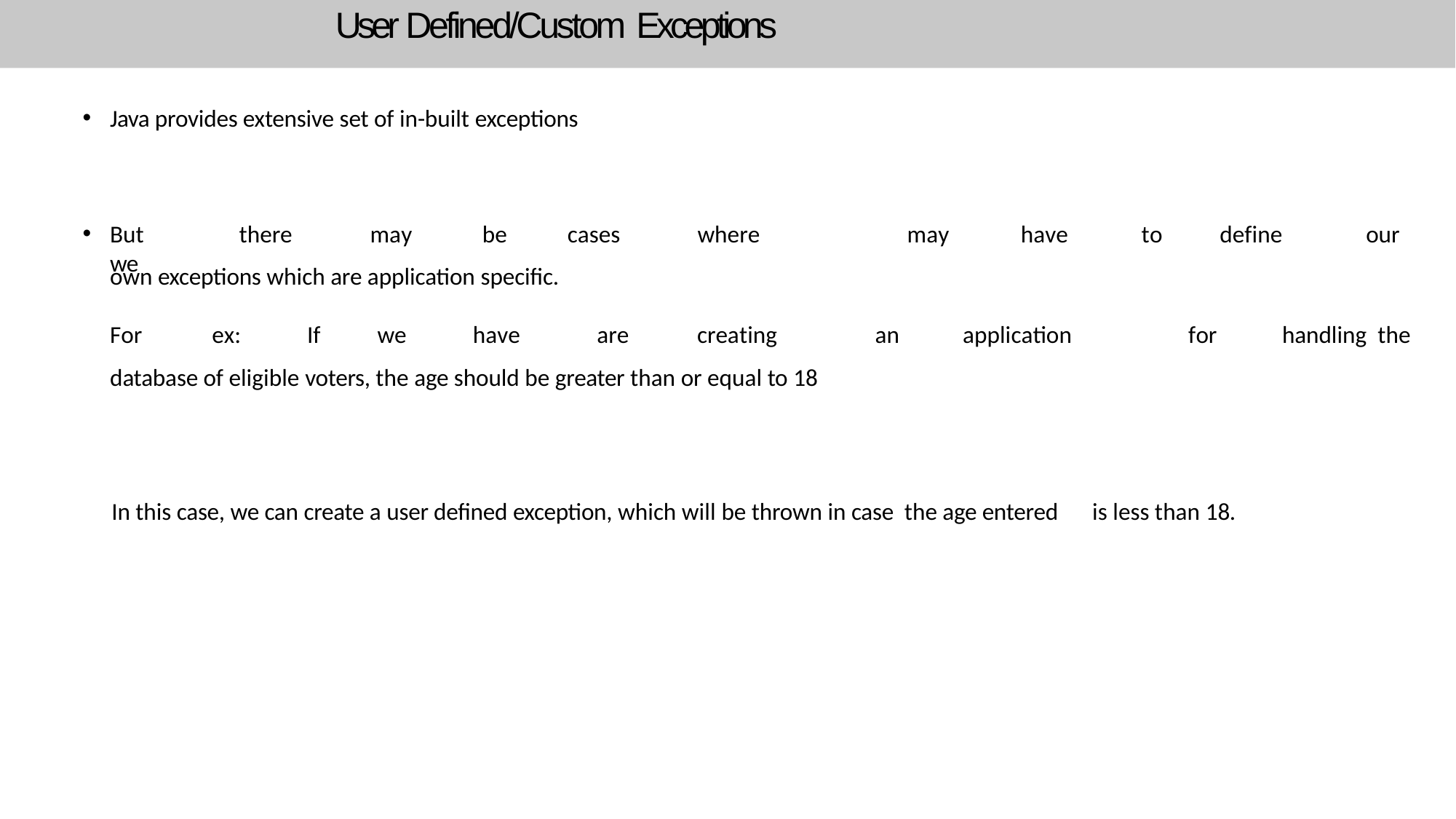

# User Defined/Custom Exceptions
Java provides extensive set of in-built exceptions
But	there	may	be	cases	where	we
may	have	to	define	our
own exceptions which are application specific.
For	ex:	If	we	have	are	creating	an	application	for	handling  the database of eligible voters, the age should be greater than or equal to 18
In this case, we can create a user defined exception, which will be thrown in case  the age entered	is less than 18.